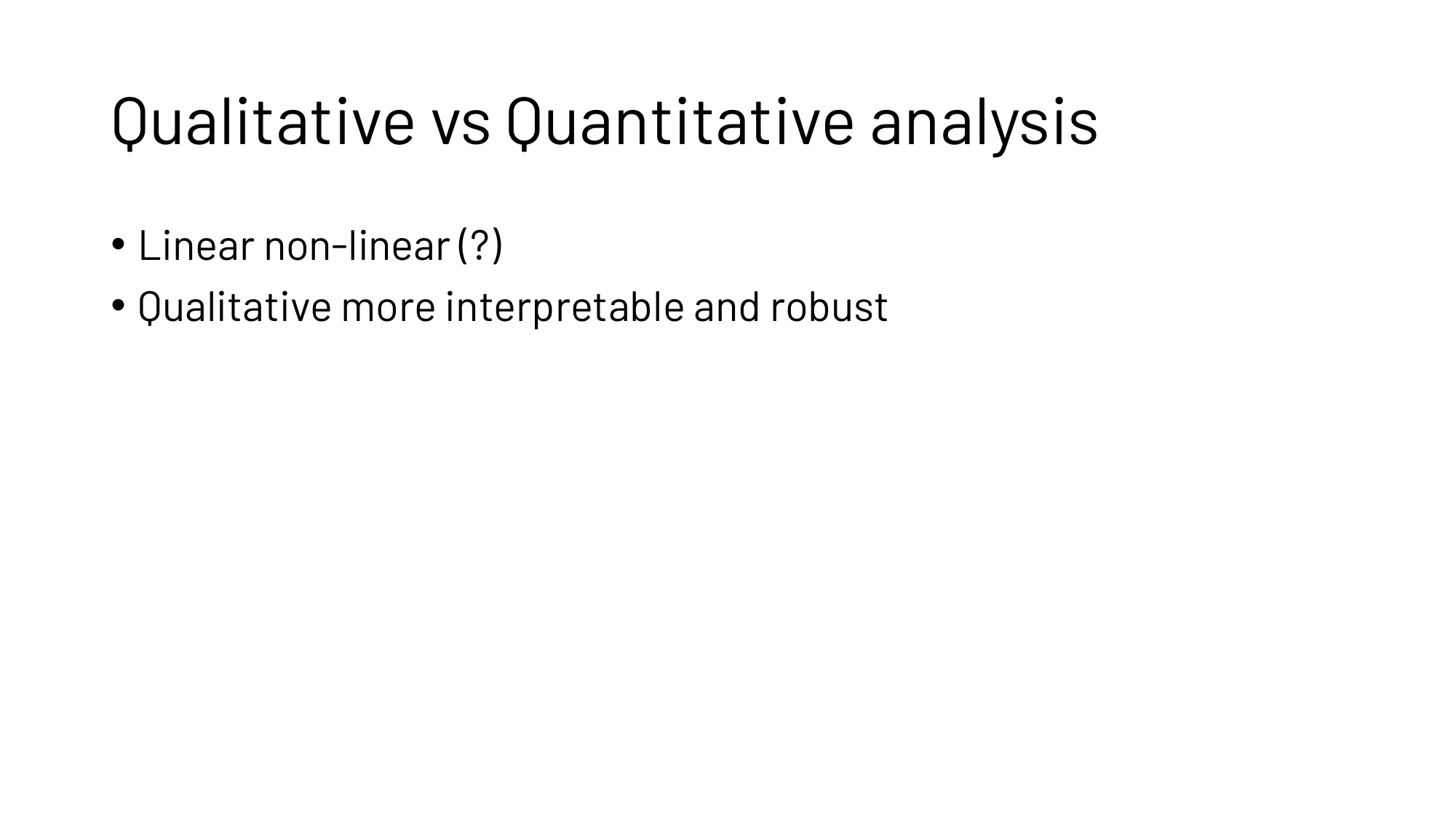

# Qualitative vs Quantitative analysis
Linear non-linear (?)
Qualitative more interpretable and robust